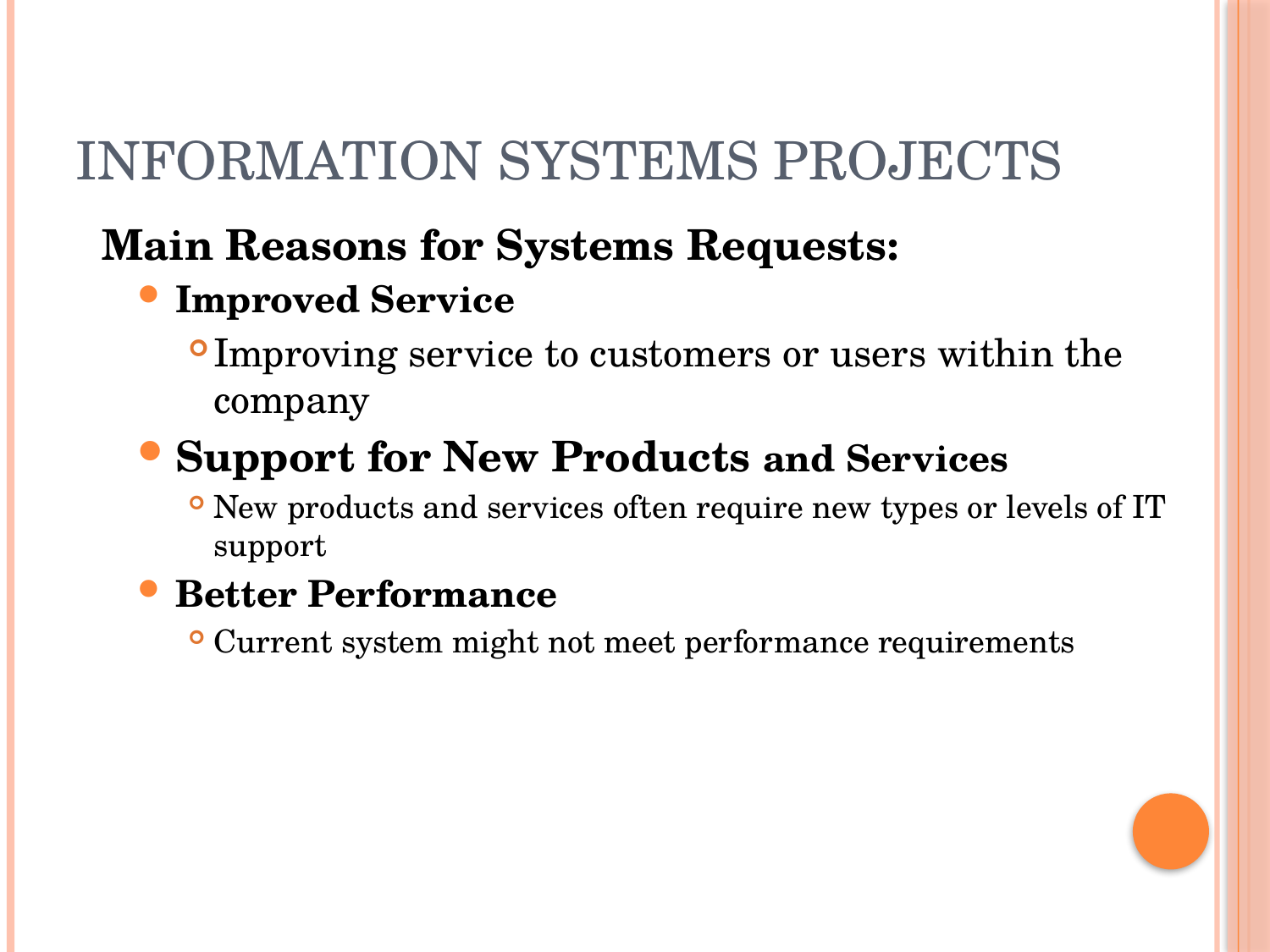

# Information Systems Projects
Main Reasons for Systems Requests:
Improved Service
Improving service to customers or users within the company
Support for New Products and Services
New products and services often require new types or levels of IT support
Better Performance
Current system might not meet performance requirements
12